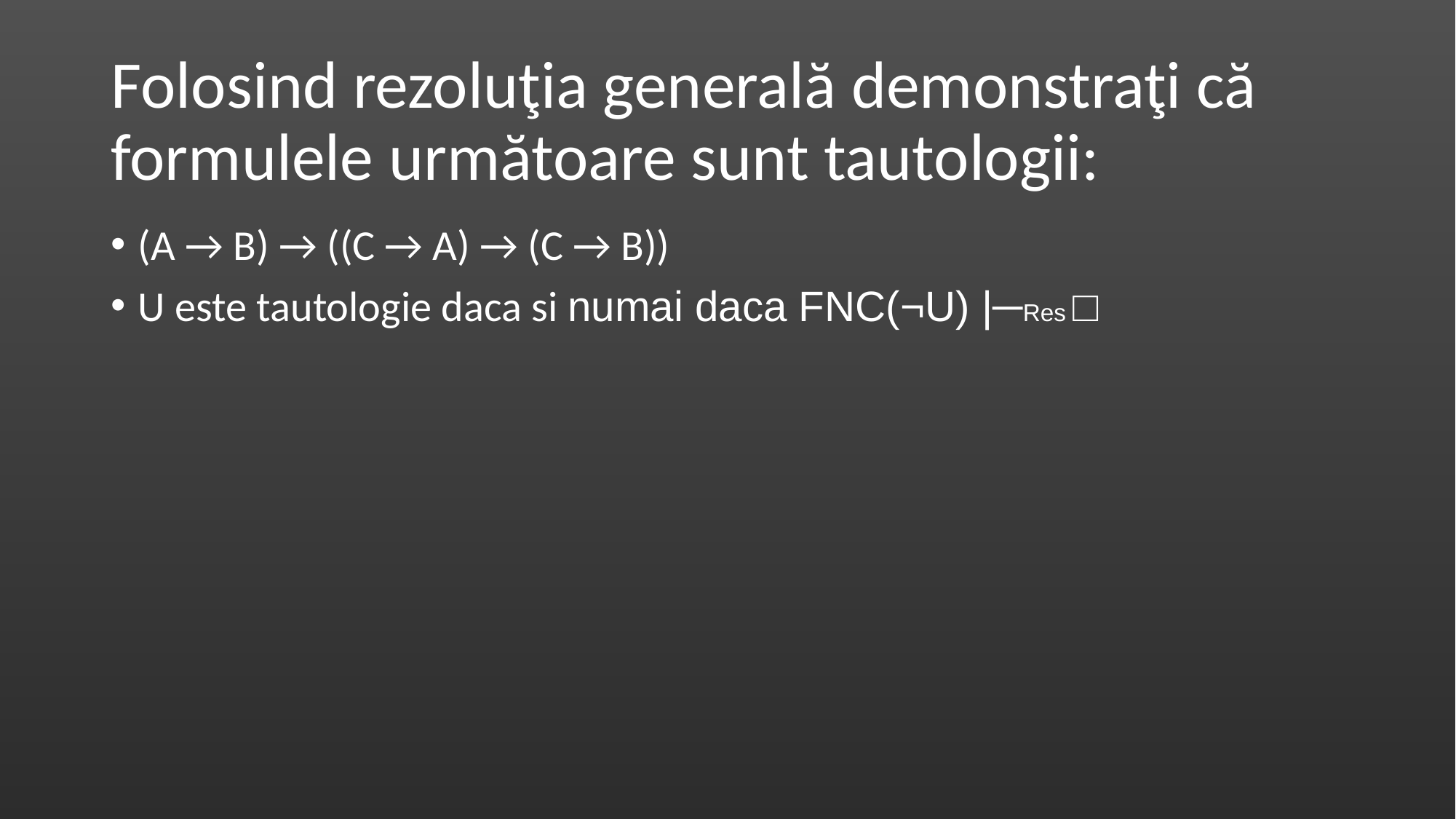

# Folosind rezoluţia generală demonstraţi că formulele următoare sunt tautologii:
(A → B) → ((C → A) → (C → B))
U este tautologie daca si numai daca FNC(¬U) |─Res □